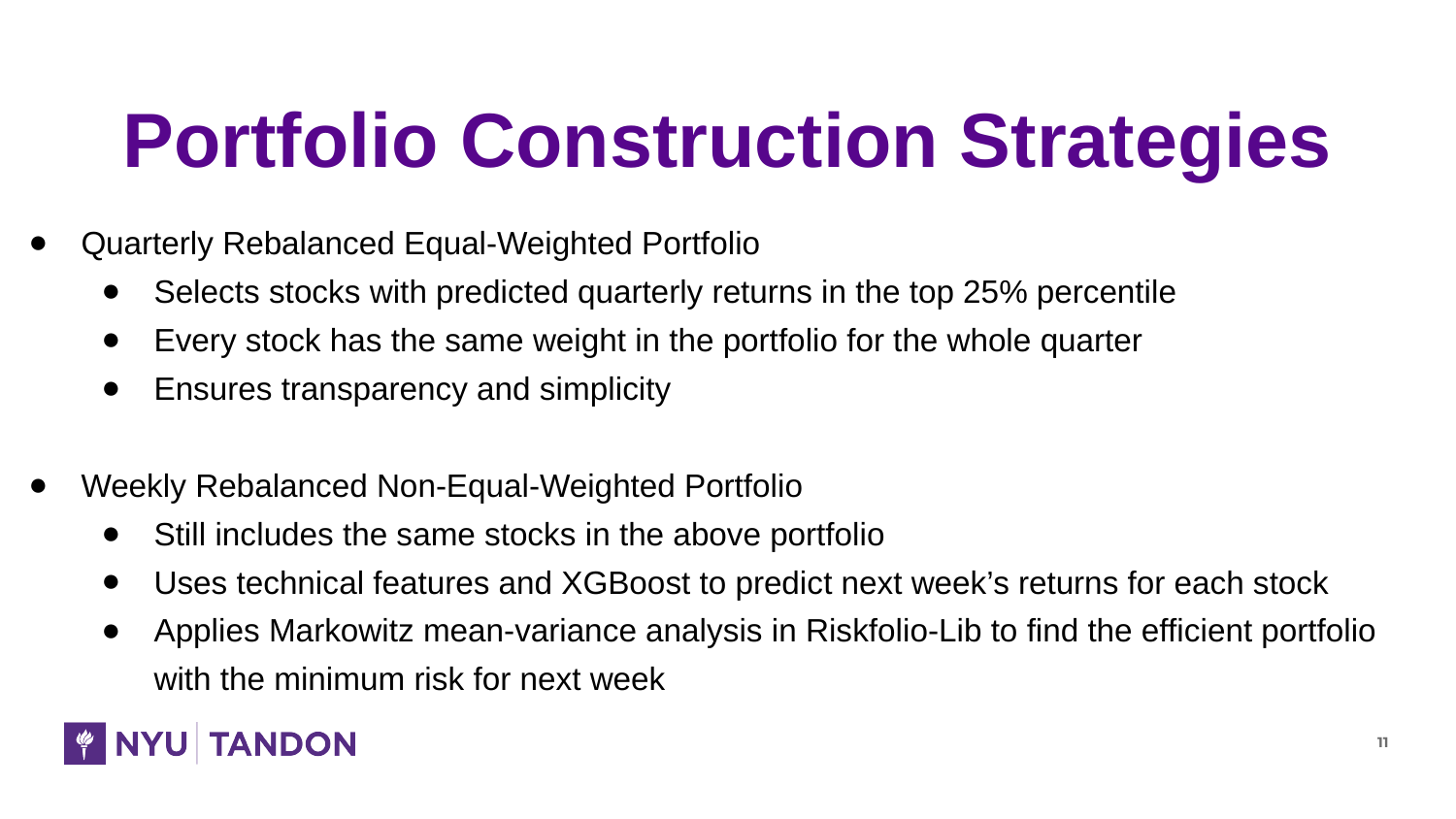

# Portfolio Construction Strategies
Quarterly Rebalanced Equal-Weighted Portfolio
Selects stocks with predicted quarterly returns in the top 25% percentile
Every stock has the same weight in the portfolio for the whole quarter
Ensures transparency and simplicity

Weekly Rebalanced Non-Equal-Weighted Portfolio
Still includes the same stocks in the above portfolio
Uses technical features and XGBoost to predict next week’s returns for each stock
Applies Markowitz mean-variance analysis in Riskfolio-Lib to find the efficient portfolio with the minimum risk for next week